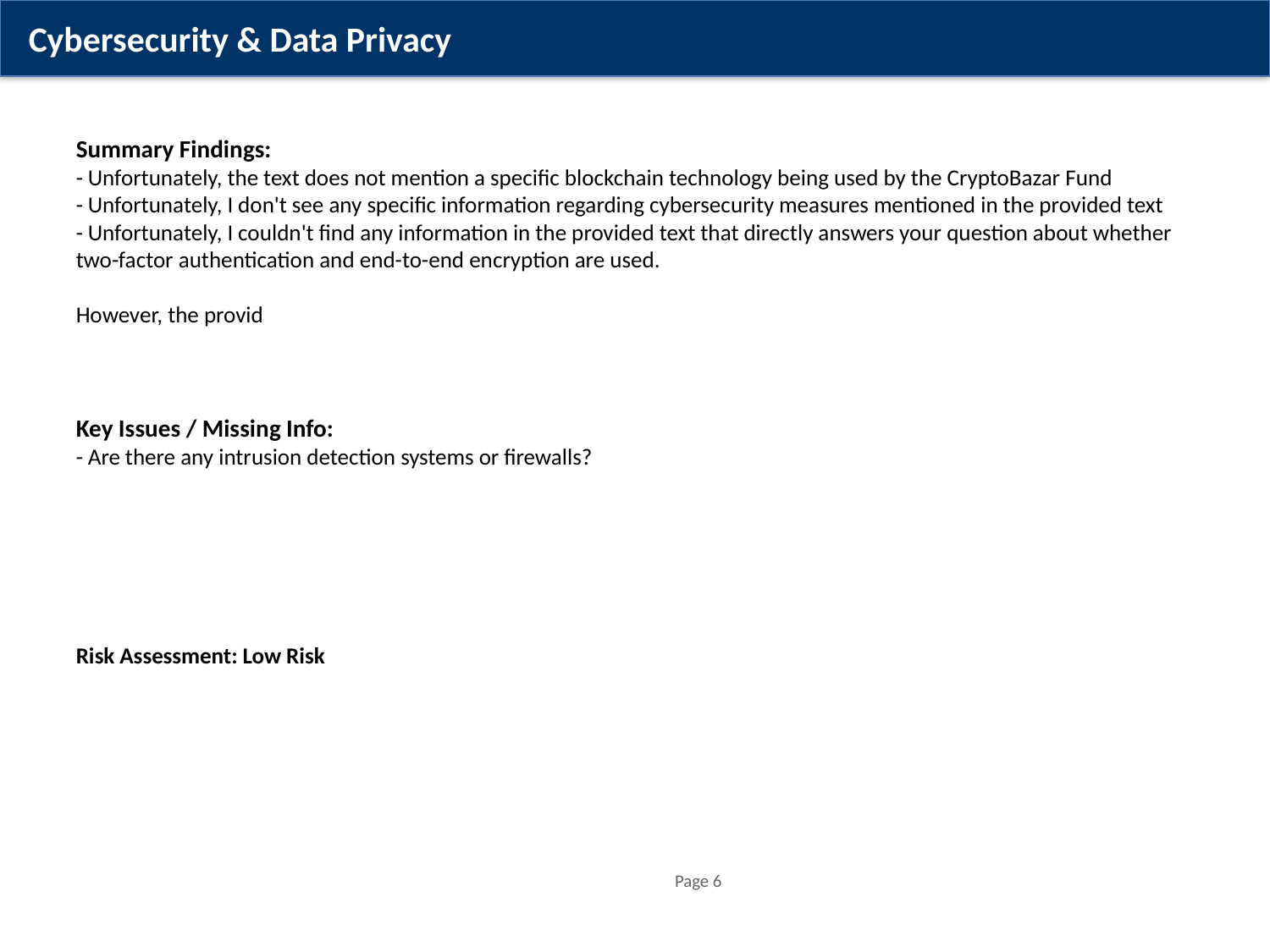

Cybersecurity & Data Privacy
Summary Findings:
- Unfortunately, the text does not mention a specific blockchain technology being used by the CryptoBazar Fund
- Unfortunately, I don't see any specific information regarding cybersecurity measures mentioned in the provided text
- Unfortunately, I couldn't find any information in the provided text that directly answers your question about whether two-factor authentication and end-to-end encryption are used.
However, the provid
Key Issues / Missing Info:
- Are there any intrusion detection systems or firewalls?
Risk Assessment: Low Risk
Page 6